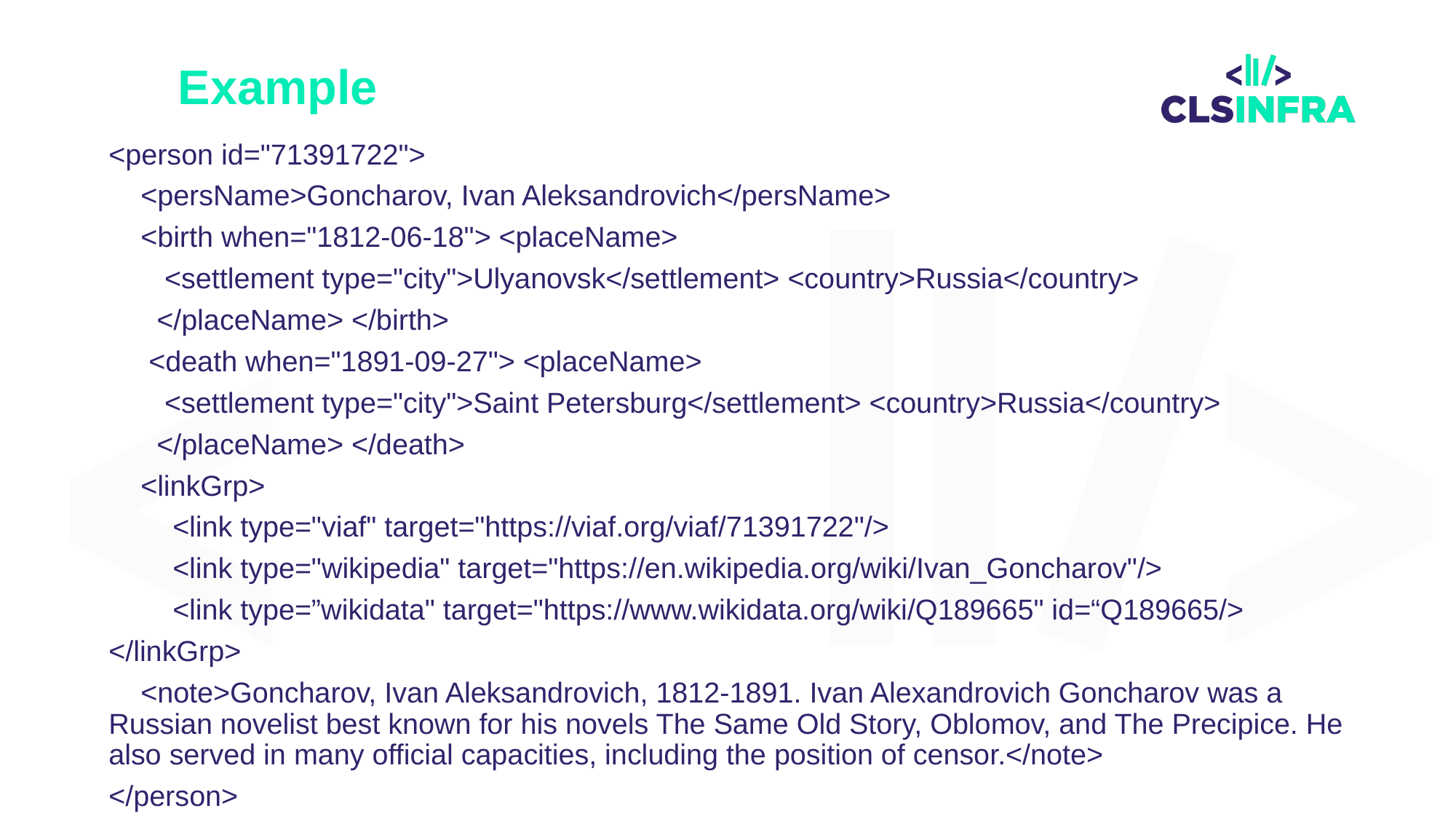

# Example
<person id="71391722">
    <persName>Goncharov, Ivan Aleksandrovich</persName>
    <birth when="1812-06-18"> <placeName>
       <settlement type="city">Ulyanovsk</settlement> <country>Russia</country>
      </placeName> </birth>
     <death when="1891-09-27"> <placeName>
       <settlement type="city">Saint Petersburg</settlement> <country>Russia</country>
      </placeName> </death>
    <linkGrp>
        <link type="viaf" target="https://viaf.org/viaf/71391722"/>
        <link type="wikipedia" target="https://en.wikipedia.org/wiki/Ivan_Goncharov"/>
        <link type=”wikidata" target="https://www.wikidata.org/wiki/Q189665" id=“Q189665/>
</linkGrp>
    <note>Goncharov, Ivan Aleksandrovich, 1812-1891. Ivan Alexandrovich Goncharov was a Russian novelist best known for his novels The Same Old Story, Oblomov, and The Precipice. He also served in many official capacities, including the position of censor.</note>
</person>